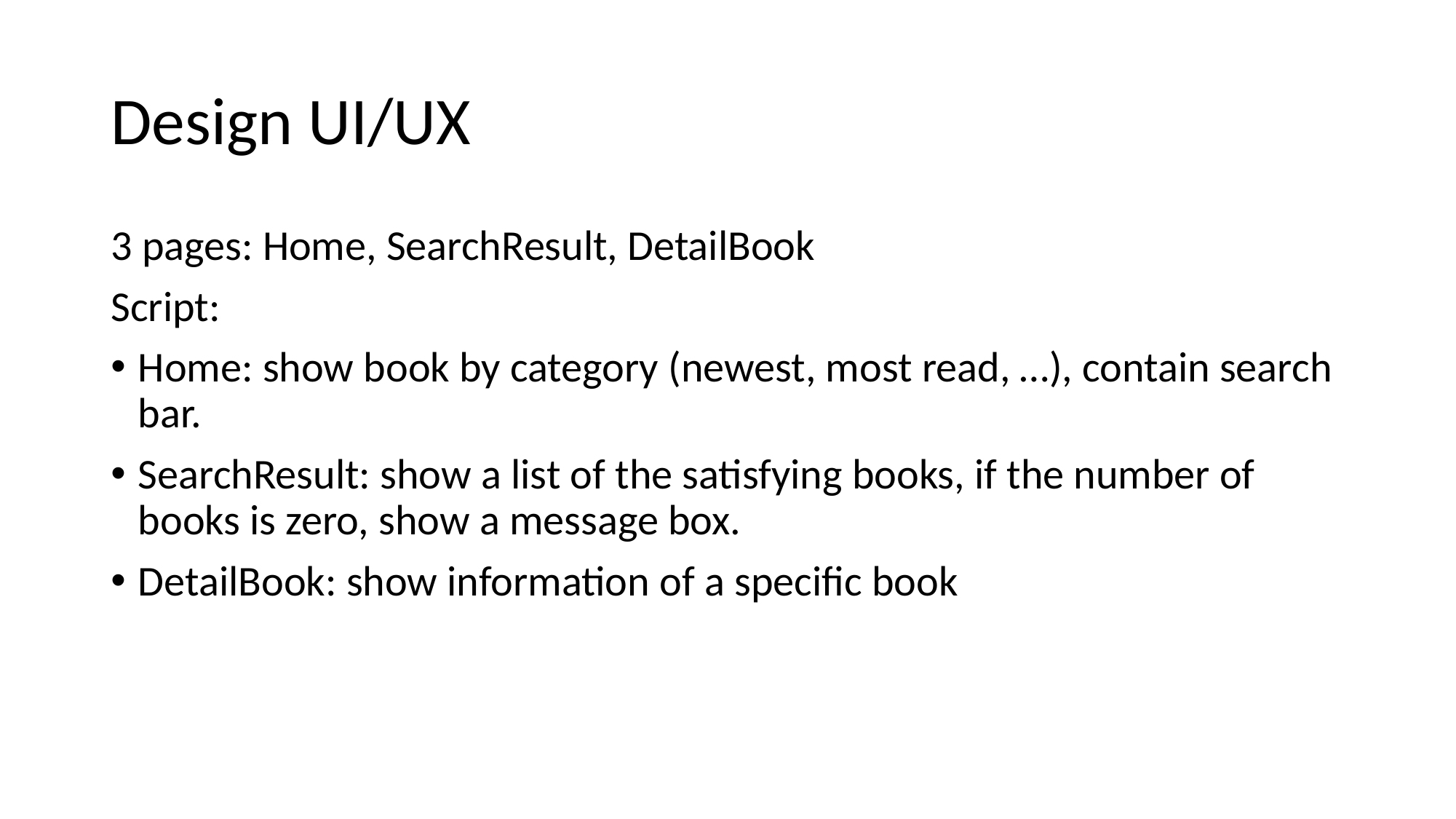

# Design UI/UX
3 pages: Home, SearchResult, DetailBook
Script:
Home: show book by category (newest, most read, …), contain search bar.
SearchResult: show a list of the satisfying books, if the number of books is zero, show a message box.
DetailBook: show information of a specific book